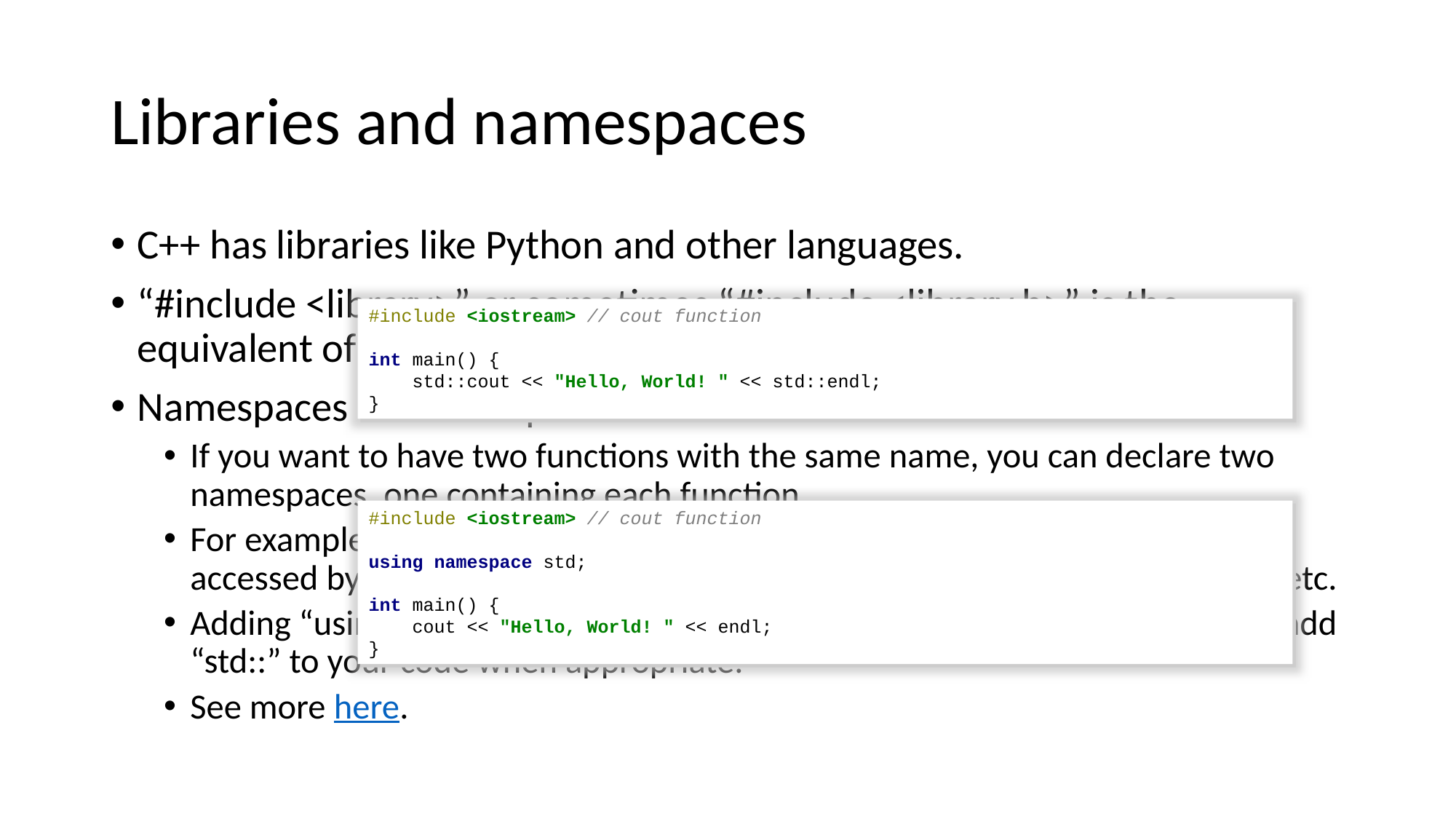

# Libraries and namespaces
C++ has libraries like Python and other languages.
“#include <library>” or sometimes “#include <library.h>” is the equivalent of Python’s “import library.”
Namespaces create scopes for variables and functions.
If you want to have two functions with the same name, you can declare two namespaces, one containing each function.
For example, functions and variables from the C++ standard library can be accessed by adding “std::” before their names, such as std::vector, std::cout, etc.
Adding “using namespace std” below library imports will make the compiler add “std::” to your code when appropriate.
See more here.
#include <iostream> // cout function
int main() {
    std::cout << "Hello, World! " << std::endl;
}
#include <iostream> // cout function
using namespace std;
int main() {
    cout << "Hello, World! " << endl;
}